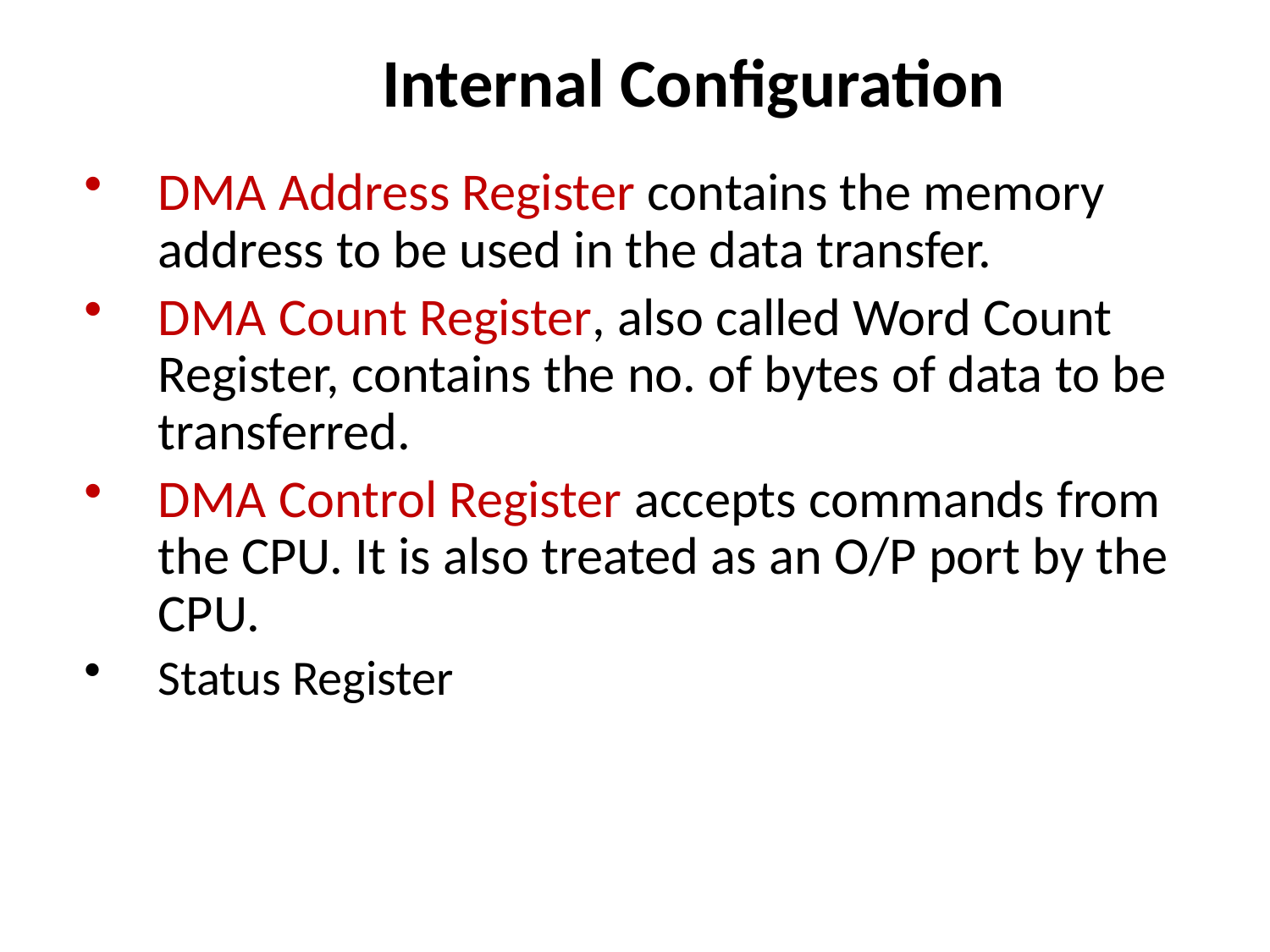

# Internal Configuration
DMA Address Register contains the memory address to be used in the data transfer.
DMA Count Register, also called Word Count Register, contains the no. of bytes of data to be transferred.
DMA Control Register accepts commands from the CPU. It is also treated as an O/P port by the CPU.
Status Register